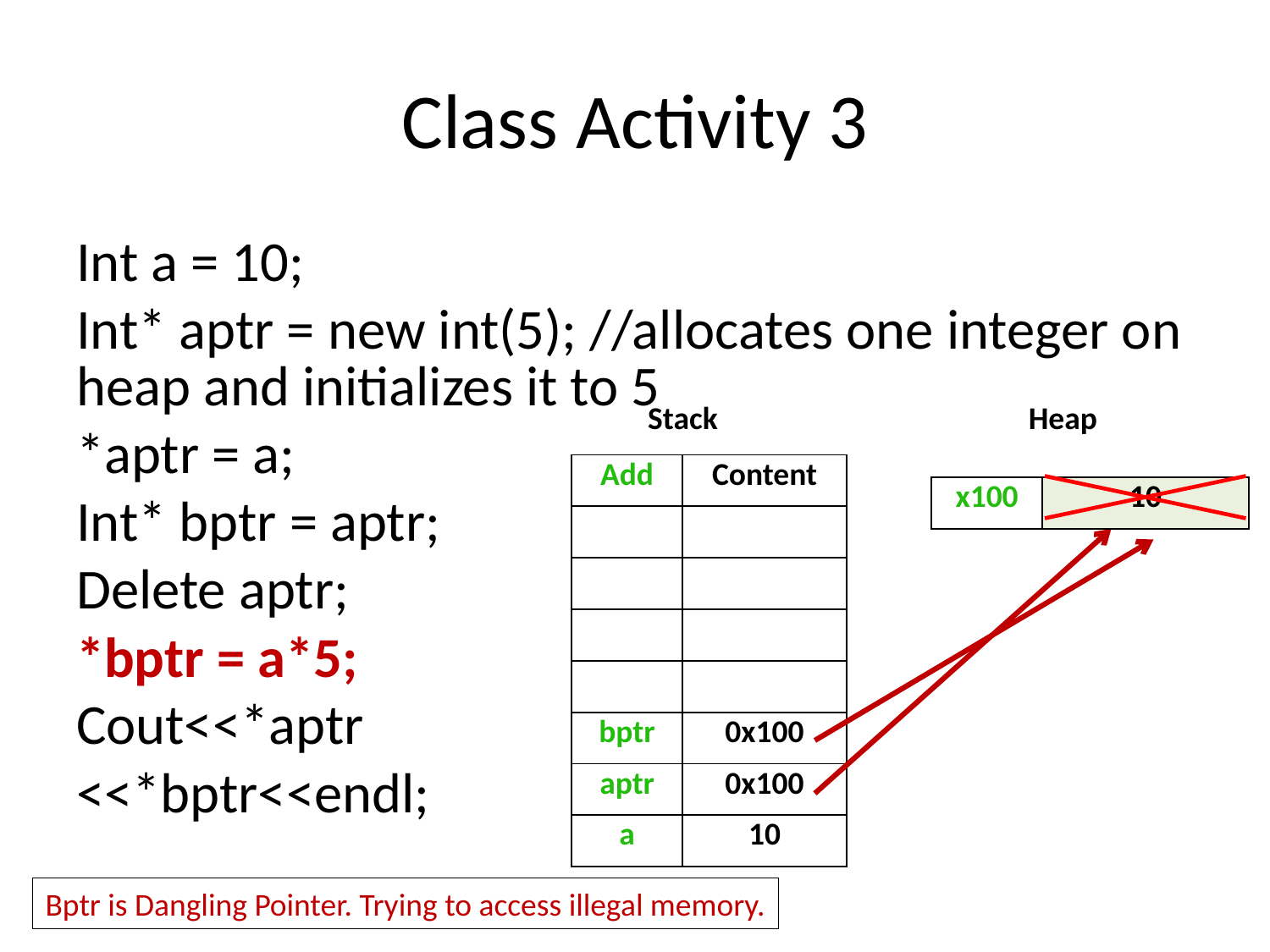

# Class Activity 3
Int a = 10;
Int* aptr = new int(5); //allocates one integer on heap and initializes it to 5
*aptr = a;
Int* bptr = aptr;
Delete aptr;
*bptr = a*5;
Cout<<*aptr
<<*bptr<<endl;
Stack
Heap
| Add | Content |
| --- | --- |
|  |  |
|  |  |
|  |  |
|  |  |
| bptr | 0x100 |
| aptr | 0x100 |
| a | 10 |
| x100 | 10 |
| --- | --- |
Bptr is Dangling Pointer. Trying to access illegal memory.